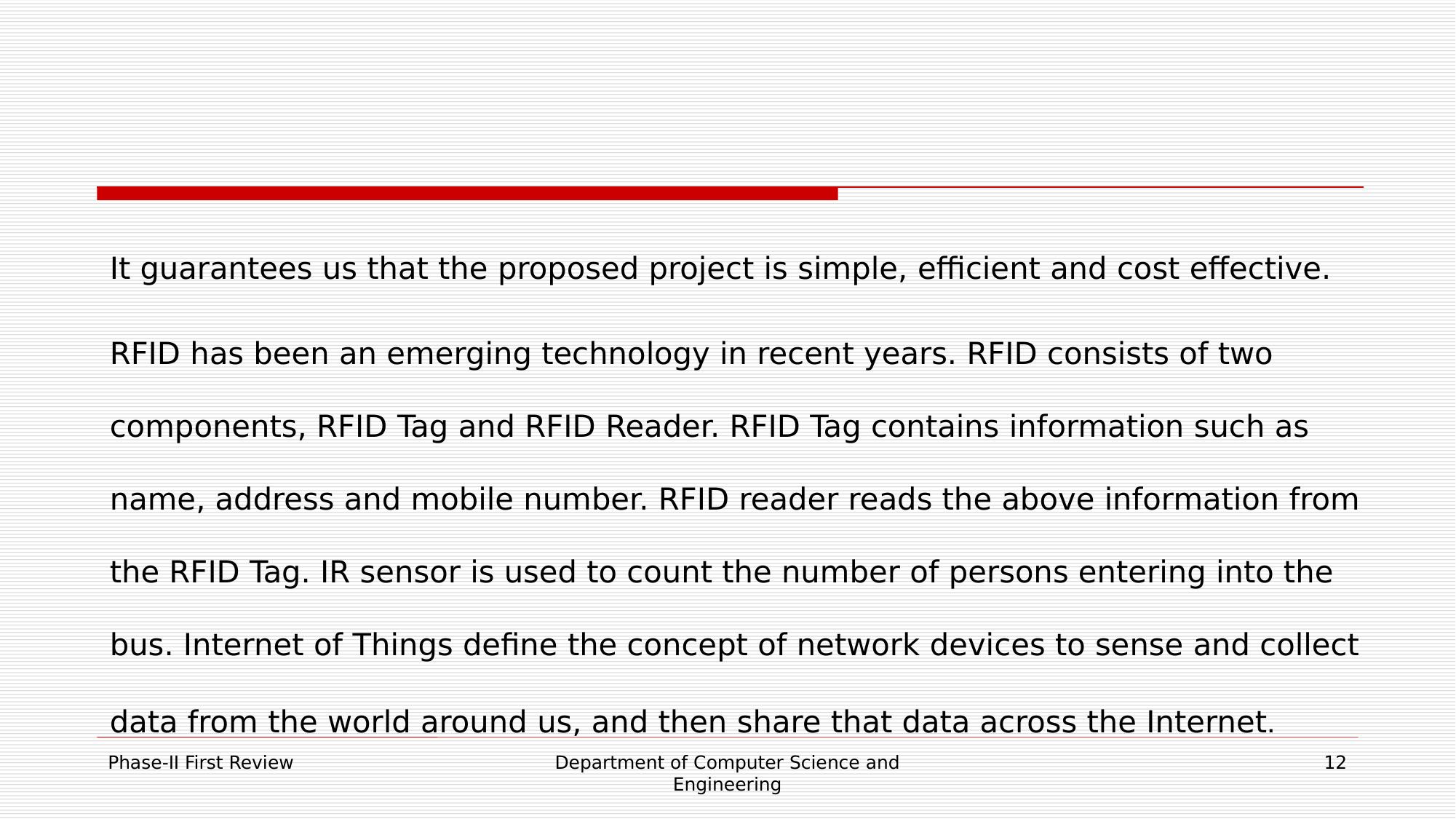

It guarantees us that the proposed project is simple, efficient and cost effective.
RFID has been an emerging technology in recent years. RFID consists of two components, RFID Tag and RFID Reader. RFID Tag contains information such as name, address and mobile number. RFID reader reads the above information from the RFID Tag. IR sensor is used to count the number of persons entering into the bus. Internet of Things define the concept of network devices to sense and collect
data from the world around us, and then share that data across the Internet.
Phase-II First Review
Department of Computer Science and Engineering
12